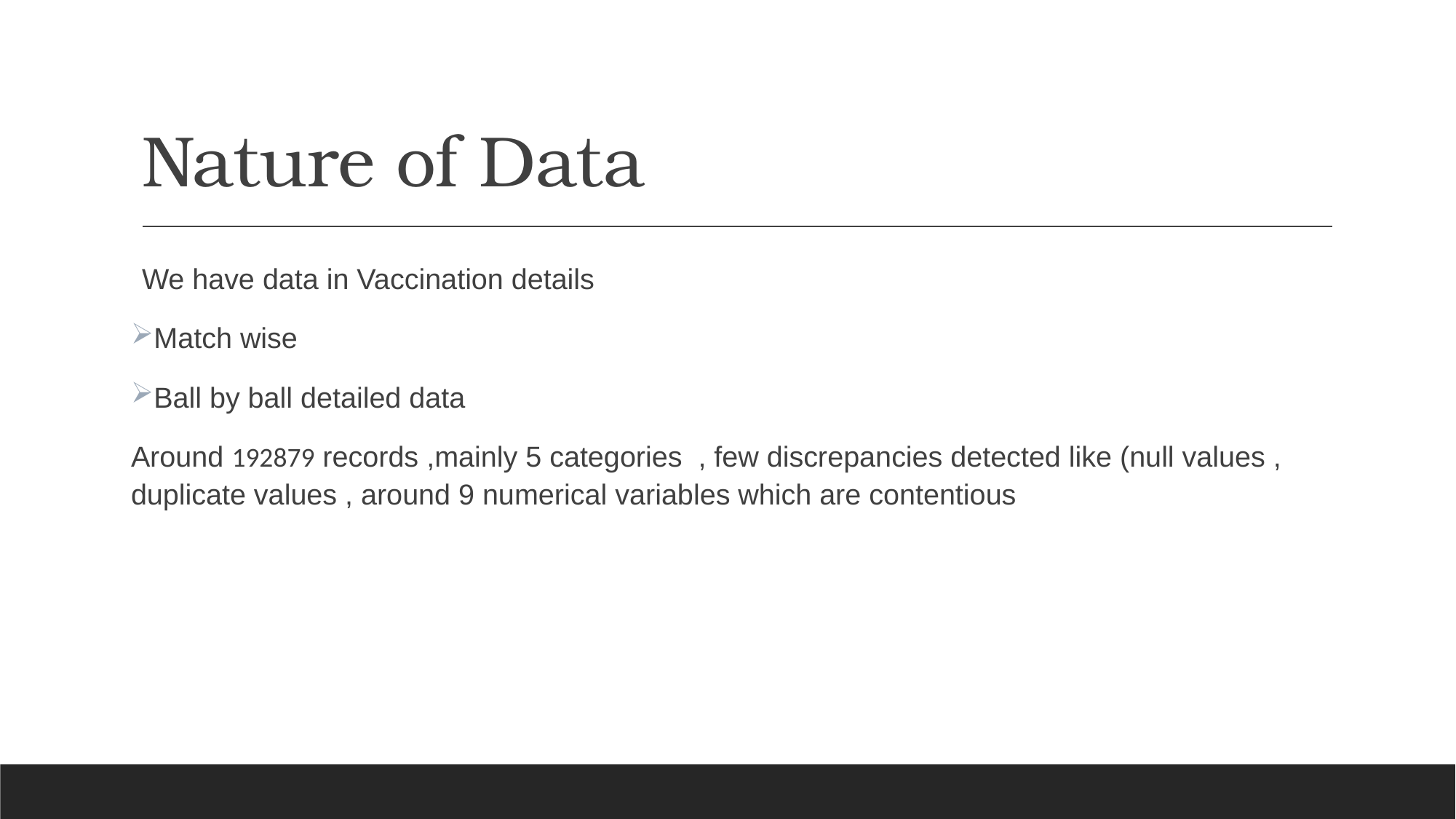

# Nature of Data
We have data in Vaccination details
Match wise
Ball by ball detailed data
Around 192879 records ,mainly 5 categories  , few discrepancies detected like (null values , duplicate values , around 9 numerical variables which are contentious